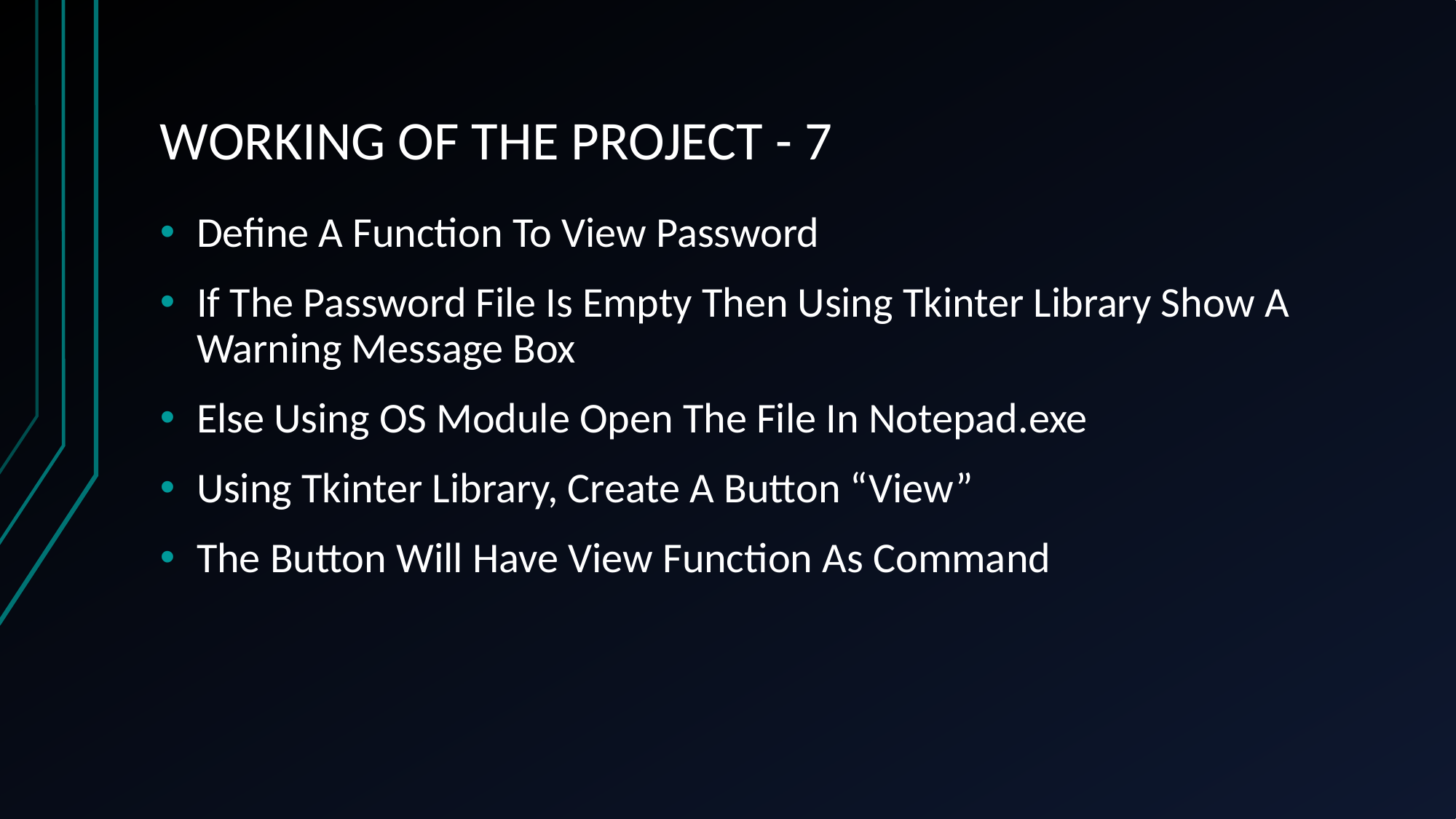

# WORKING OF THE PROJECT - 7
Define A Function To View Password
If The Password File Is Empty Then Using Tkinter Library Show A Warning Message Box
Else Using OS Module Open The File In Notepad.exe
Using Tkinter Library, Create A Button “View”
The Button Will Have View Function As Command